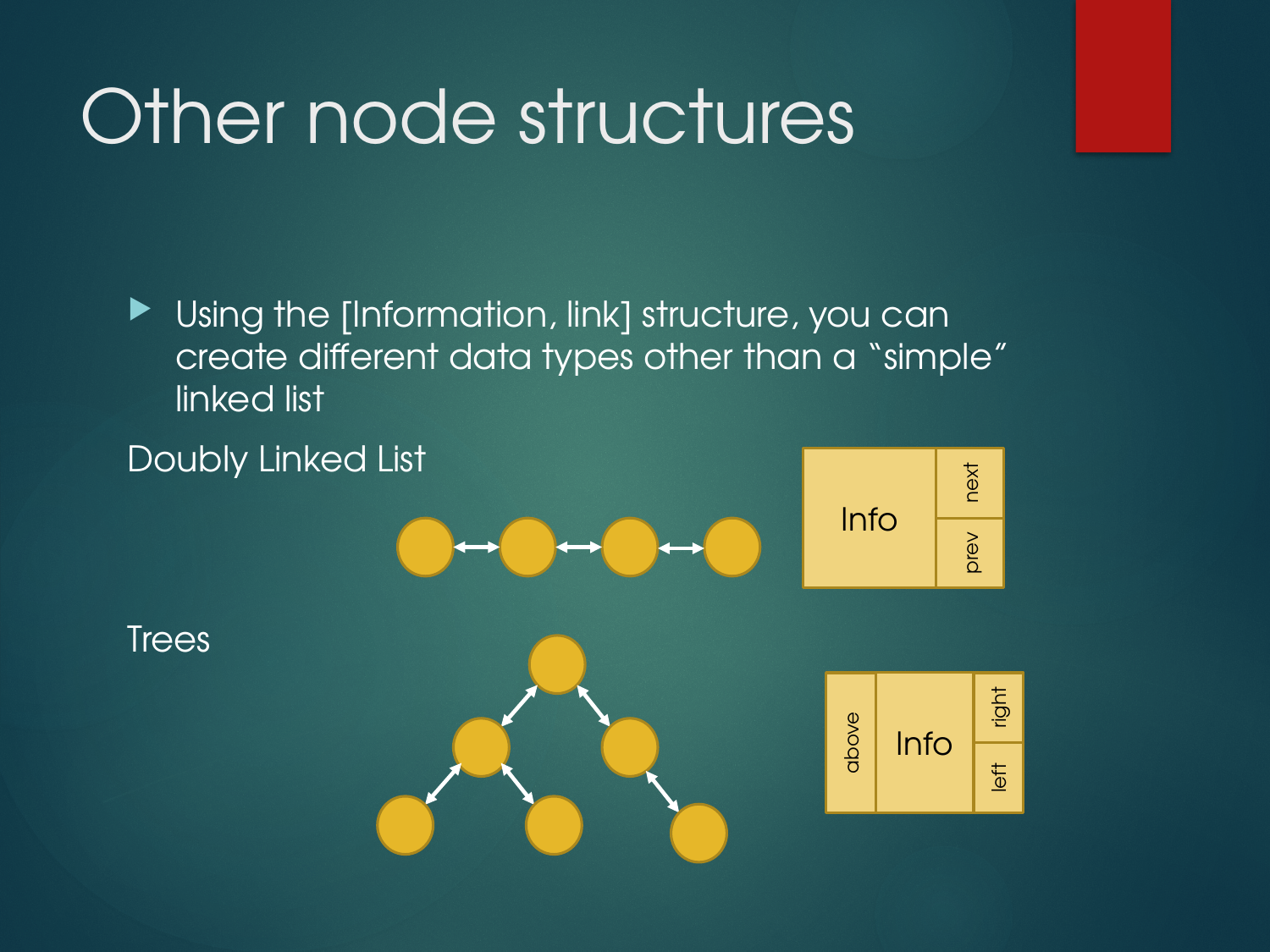

# Other node structures
Using the [Information, link] structure, you can create different data types other than a “simple” linked list
Doubly Linked List

Trees

Info
next

prev

Info
right
above

left